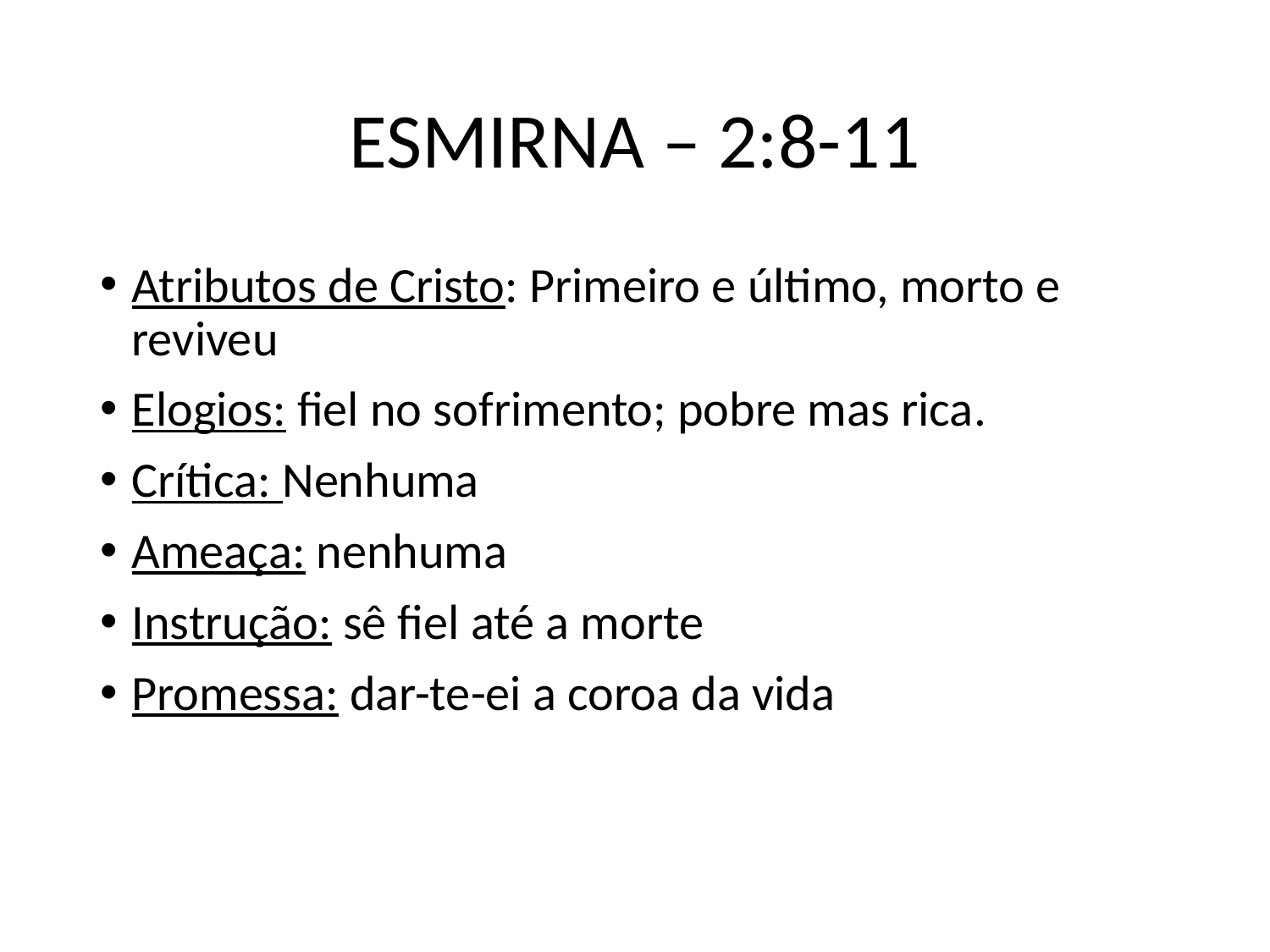

# ESMIRNA – 2:8-11
Atributos de Cristo: Primeiro e último, morto e reviveu
Elogios: fiel no sofrimento; pobre mas rica.
Crítica: Nenhuma
Ameaça: nenhuma
Instrução: sê fiel até a morte
Promessa: dar-te-ei a coroa da vida